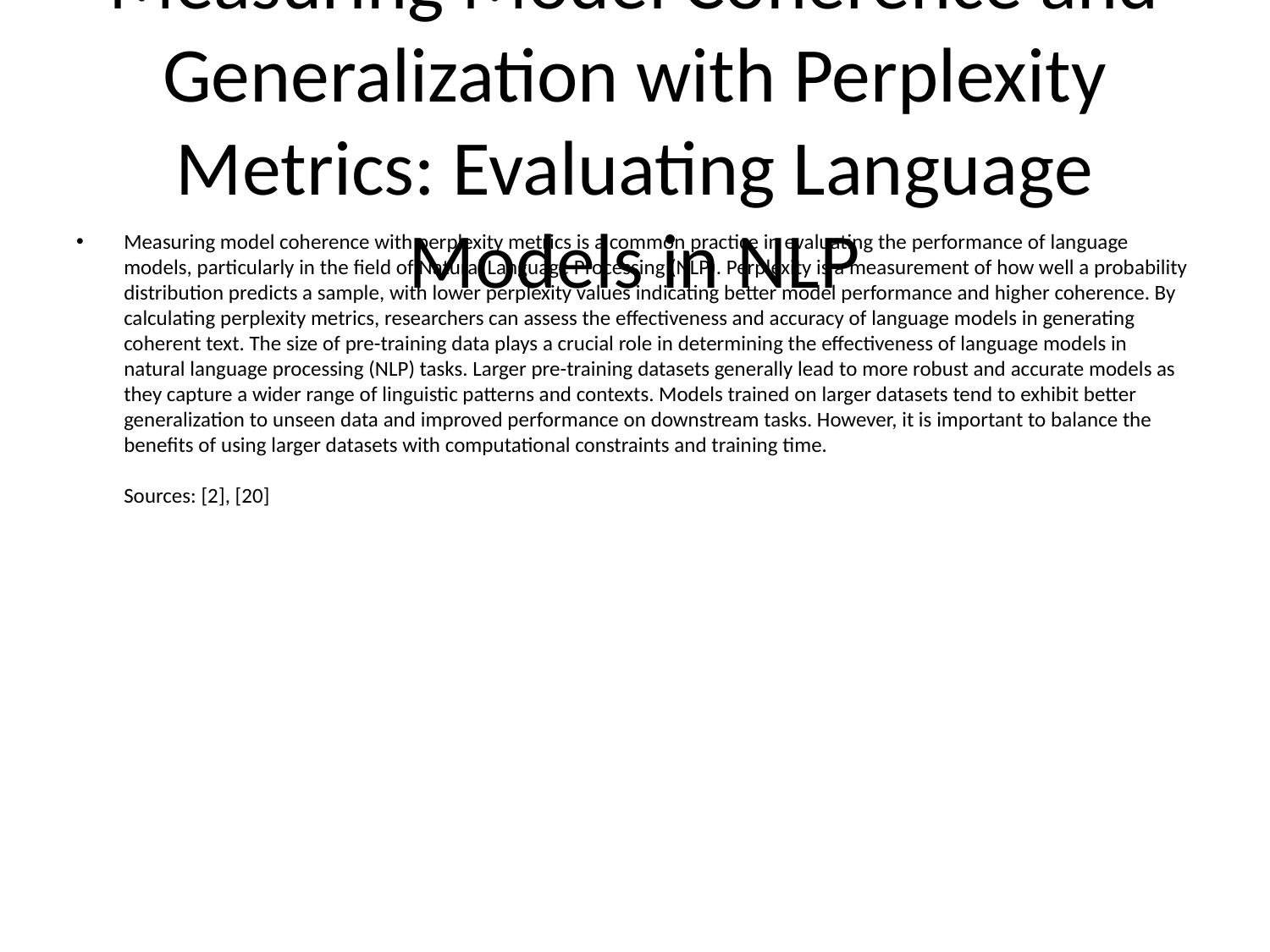

# Measuring Model Coherence and Generalization with Perplexity Metrics: Evaluating Language Models in NLP
Measuring model coherence with perplexity metrics is a common practice in evaluating the performance of language models, particularly in the field of Natural Language Processing (NLP). Perplexity is a measurement of how well a probability distribution predicts a sample, with lower perplexity values indicating better model performance and higher coherence. By calculating perplexity metrics, researchers can assess the effectiveness and accuracy of language models in generating coherent text. The size of pre-training data plays a crucial role in determining the effectiveness of language models in natural language processing (NLP) tasks. Larger pre-training datasets generally lead to more robust and accurate models as they capture a wider range of linguistic patterns and contexts. Models trained on larger datasets tend to exhibit better generalization to unseen data and improved performance on downstream tasks. However, it is important to balance the benefits of using larger datasets with computational constraints and training time.
Sources: [2], [20]